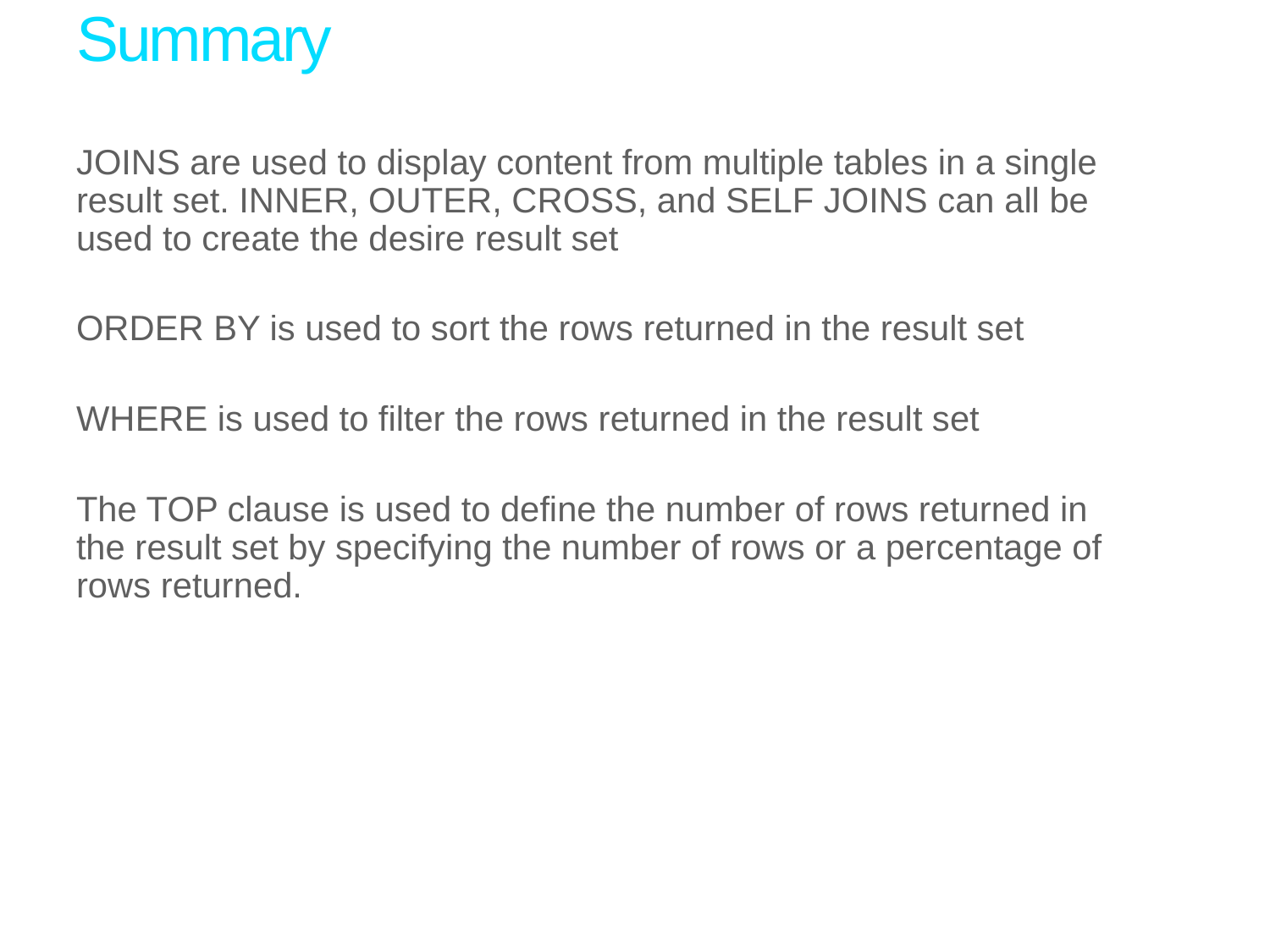

# Summary
JOINS are used to display content from multiple tables in a single result set. INNER, OUTER, CROSS, and SELF JOINS can all be used to create the desire result set

ORDER BY is used to sort the rows returned in the result set

WHERE is used to filter the rows returned in the result set

The TOP clause is used to define the number of rows returned in the result set by specifying the number of rows or a percentage of rows returned.